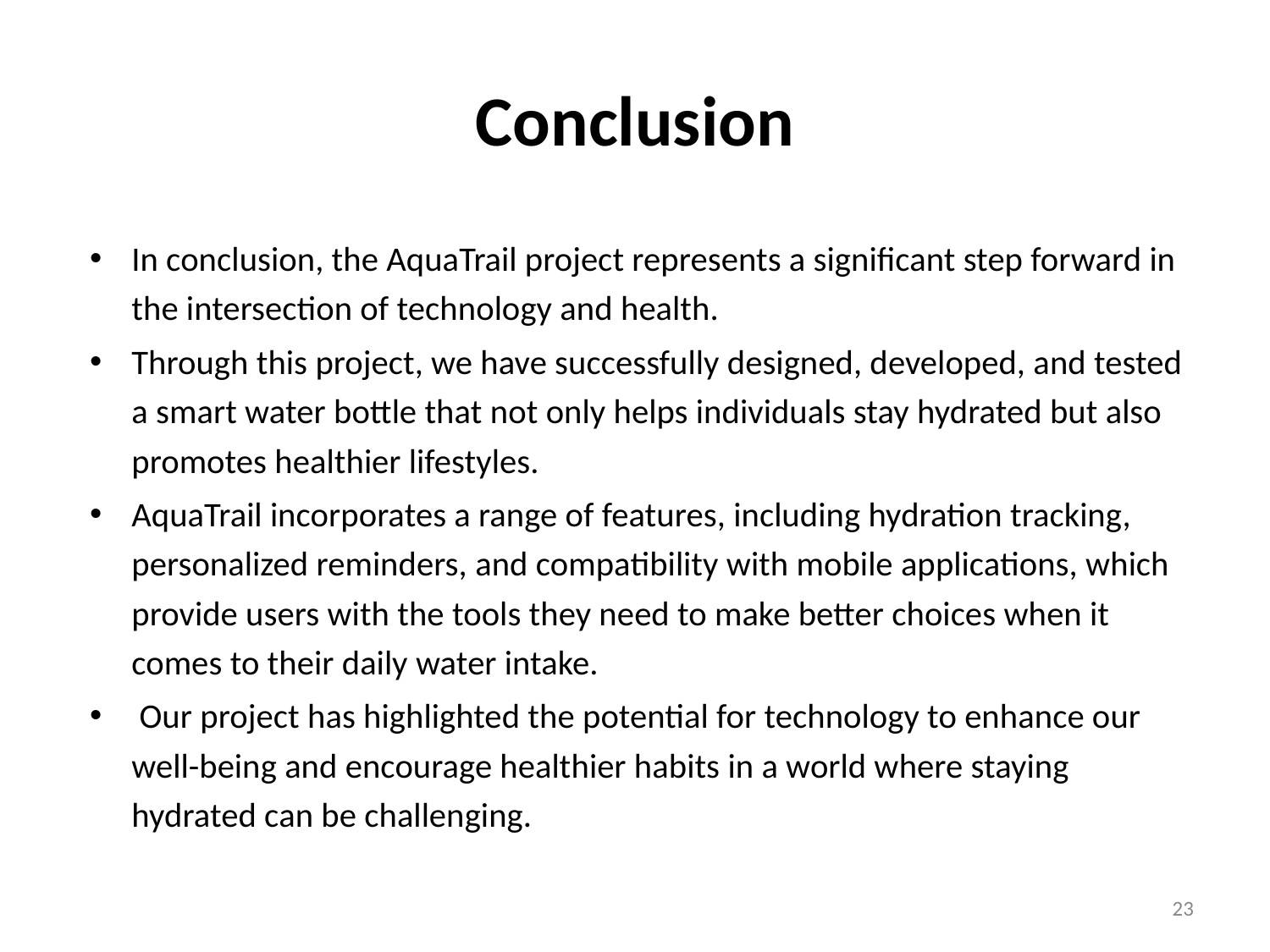

# Conclusion
In conclusion, the AquaTrail project represents a significant step forward in the intersection of technology and health.
Through this project, we have successfully designed, developed, and tested a smart water bottle that not only helps individuals stay hydrated but also promotes healthier lifestyles.
AquaTrail incorporates a range of features, including hydration tracking, personalized reminders, and compatibility with mobile applications, which provide users with the tools they need to make better choices when it comes to their daily water intake.
 Our project has highlighted the potential for technology to enhance our well-being and encourage healthier habits in a world where staying hydrated can be challenging.
23